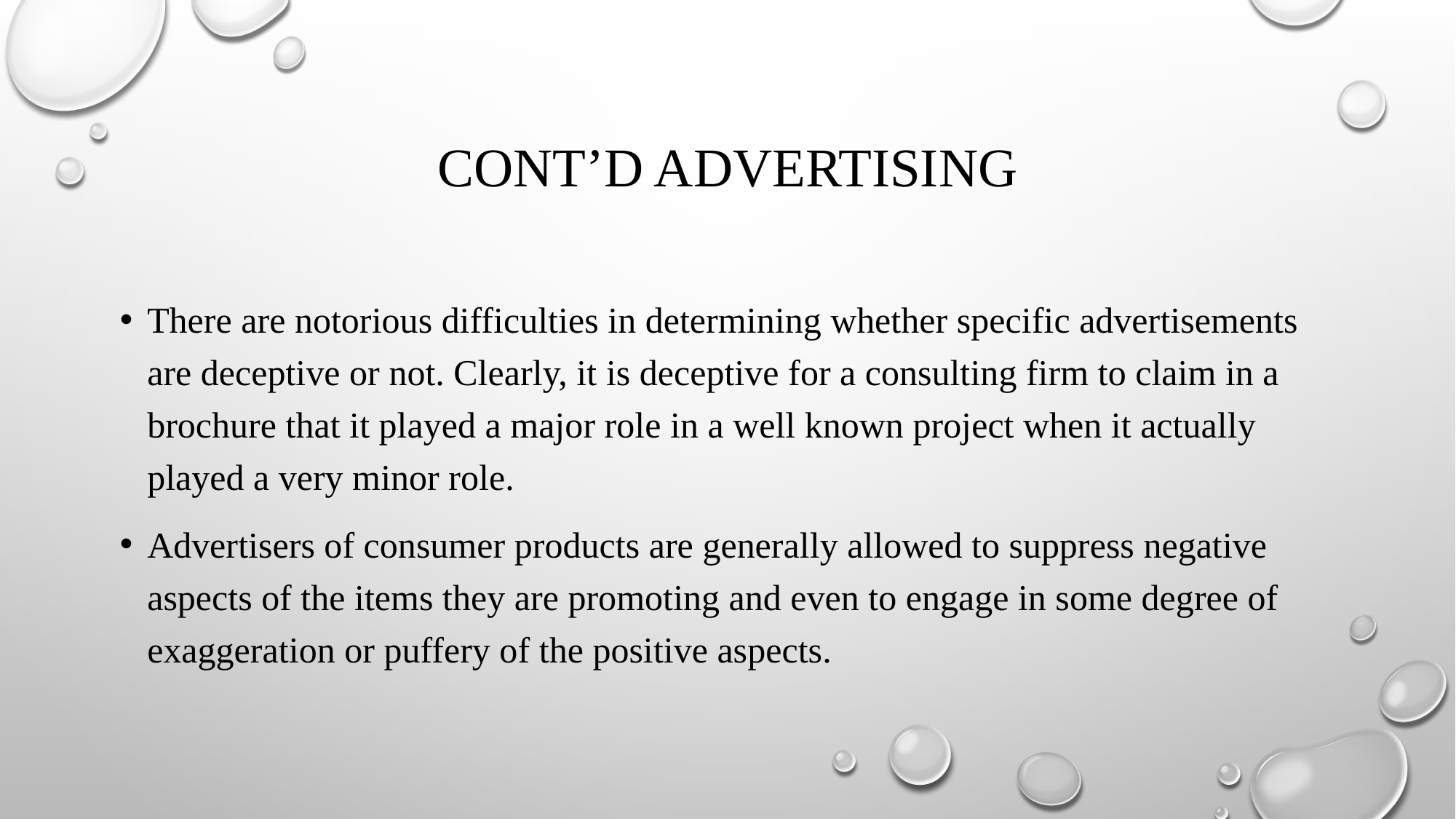

# CONT’D ADVERTISING
There are notorious difficulties in determining whether specific advertisements are deceptive or not. Clearly, it is deceptive for a consulting firm to claim in a brochure that it played a major role in a well known project when it actually played a very minor role.
Advertisers of consumer products are generally allowed to suppress negative aspects of the items they are promoting and even to engage in some degree of exaggeration or puffery of the positive aspects.